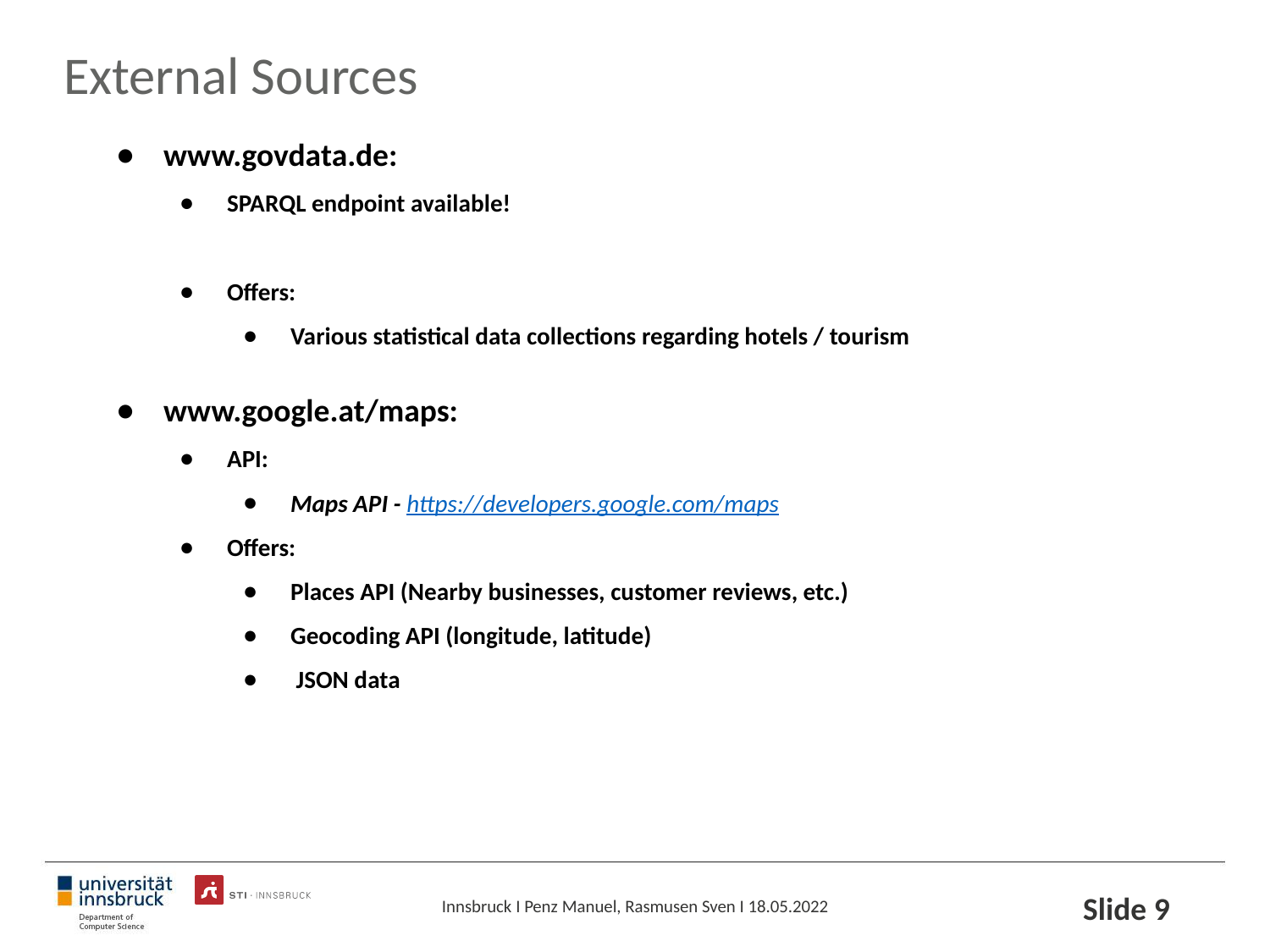

# External Sources

www.govdata.de:
SPARQL endpoint available!

Offers:
Various statistical data collections regarding hotels / tourism
www.google.at/maps:
API:
Maps API - https://developers.google.com/maps
Offers:
Places API (Nearby businesses, customer reviews, etc.)
Geocoding API (longitude, latitude)
 JSON data
Slide 9
Innsbruck I Penz Manuel, Rasmusen Sven I 18.05.2022